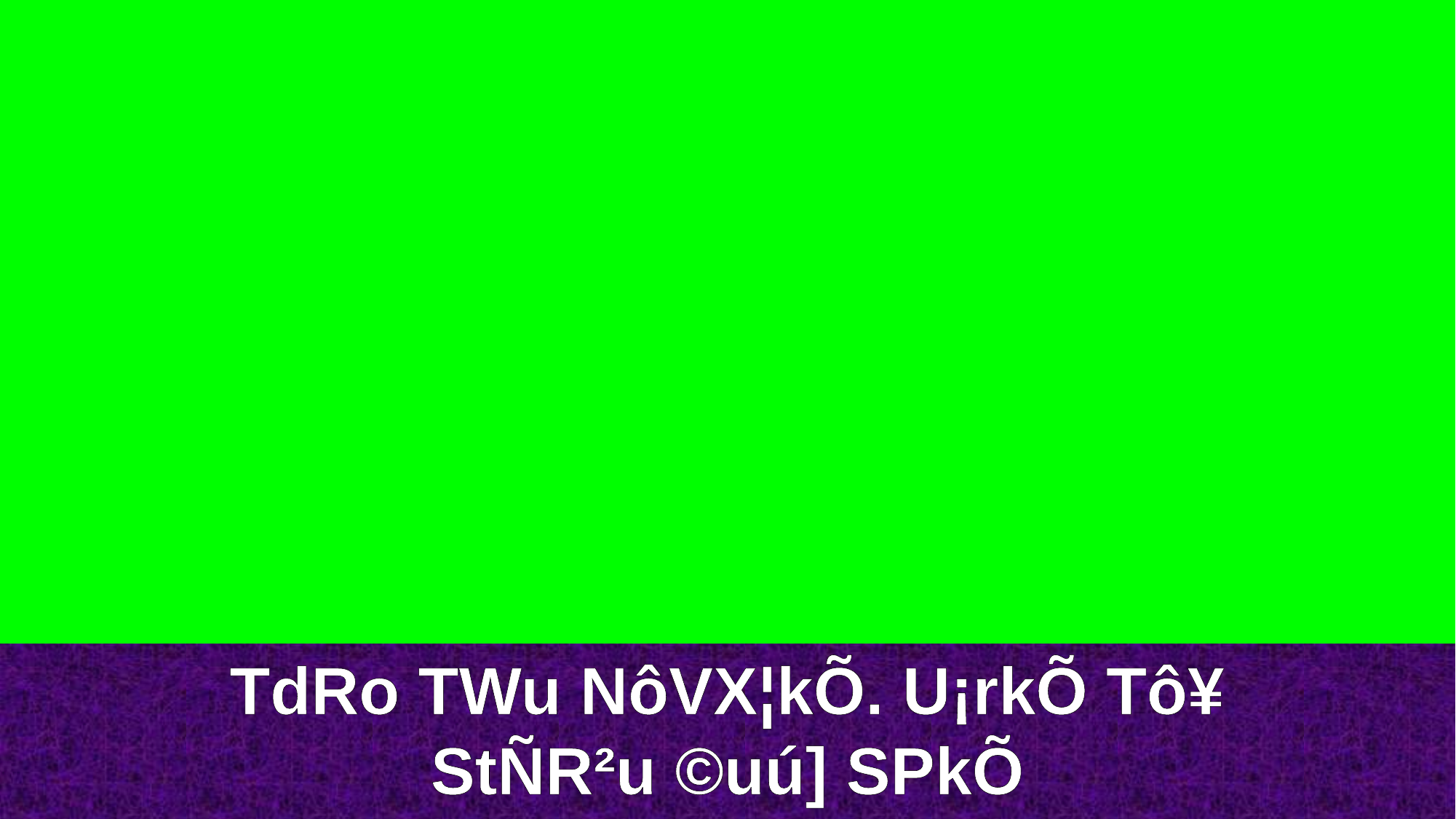

TdRo TWu NôVX¦kÕ. U¡rkÕ Tô¥ StÑR²u ©uú] SPkÕ